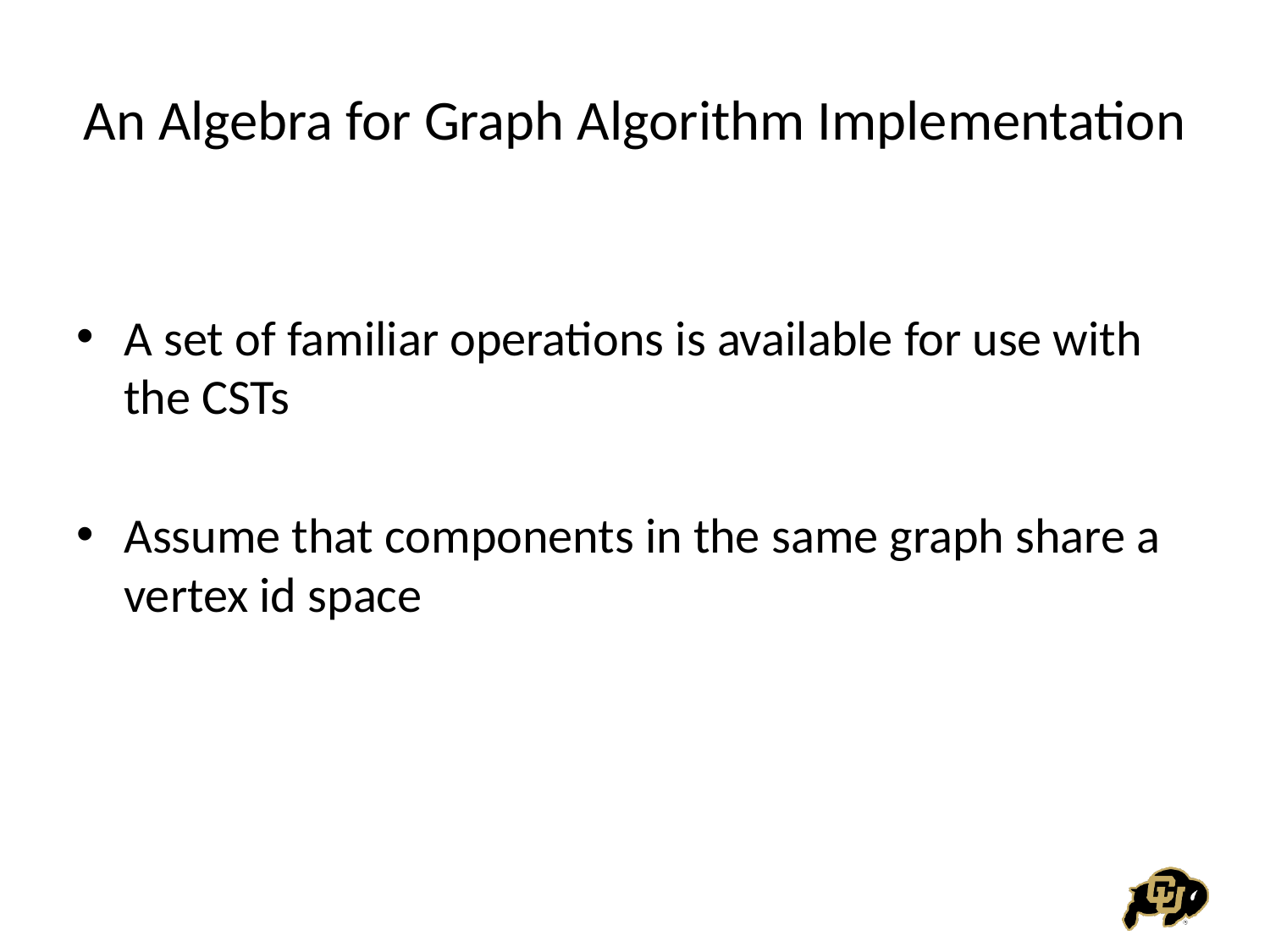

# An Algebra for Graph Algorithm Implementation

A set of familiar operations is available for use with the CSTs

Assume that components in the same graph share a vertex id space